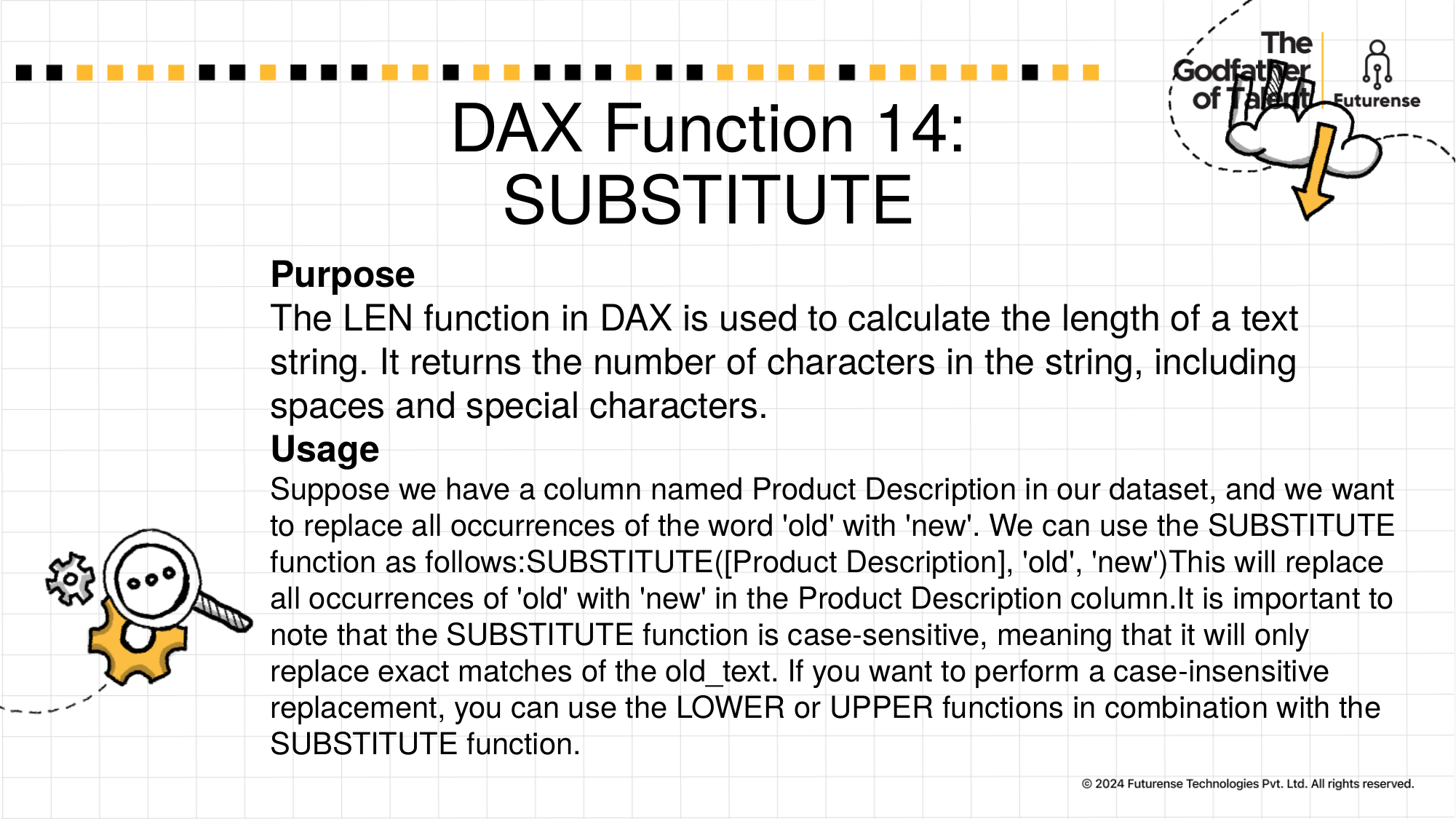

# DAX Function 14: SUBSTITUTE
Purpose
The LEN function in DAX is used to calculate the length of a text string. It returns the number of characters in the string, including spaces and special characters.
Usage
Suppose we have a column named Product Description in our dataset, and we want to replace all occurrences of the word 'old' with 'new'. We can use the SUBSTITUTE function as follows:SUBSTITUTE([Product Description], 'old', 'new')This will replace all occurrences of 'old' with 'new' in the Product Description column.It is important to note that the SUBSTITUTE function is case-sensitive, meaning that it will only replace exact matches of the old_text. If you want to perform a case-insensitive replacement, you can use the LOWER or UPPER functions in combination with the SUBSTITUTE function.